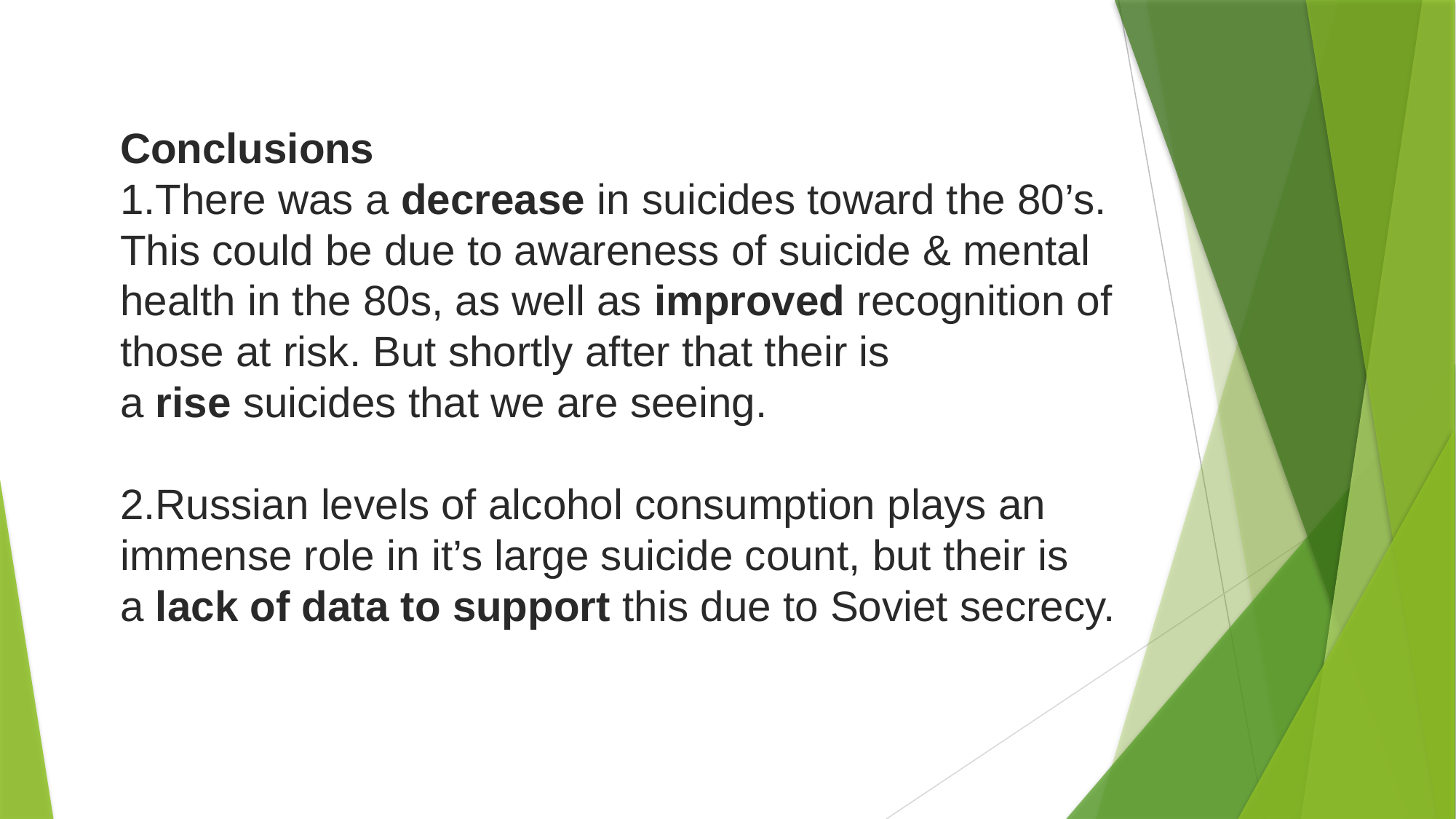

Conclusions
There was a decrease in suicides toward the 80’s. This could be due to awareness of suicide & mental health in the 80s, as well as improved recognition of those at risk. But shortly after that their is a rise suicides that we are seeing.

2.Russian levels of alcohol consumption plays an immense role in it’s large suicide count, but their is a lack of data to support this due to Soviet secrecy.